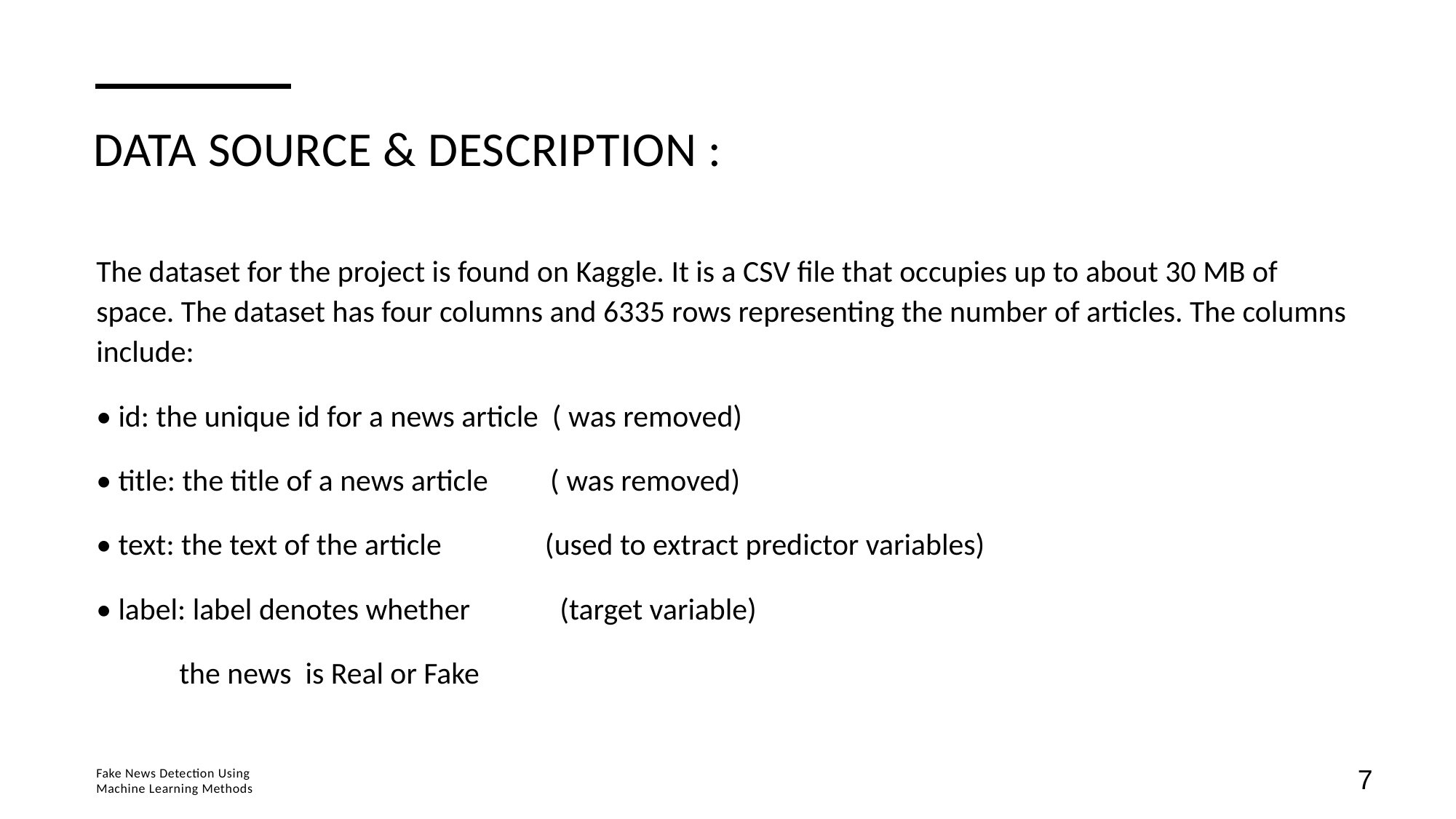

# Data Source & Description :
The dataset for the project is found on Kaggle. It is a CSV file that occupies up to about 30 MB of space. The dataset has four columns and 6335 rows representing the number of articles. The columns include:
• id: the unique id for a news article  ( was removed)
• title: the title of a news article         ( was removed)
• text: the text of the article               (used to extract predictor variables)
• label: label denotes whether             (target variable)
            the news  is Real or Fake
Fake News Detection Using
Machine Learning Methods

7